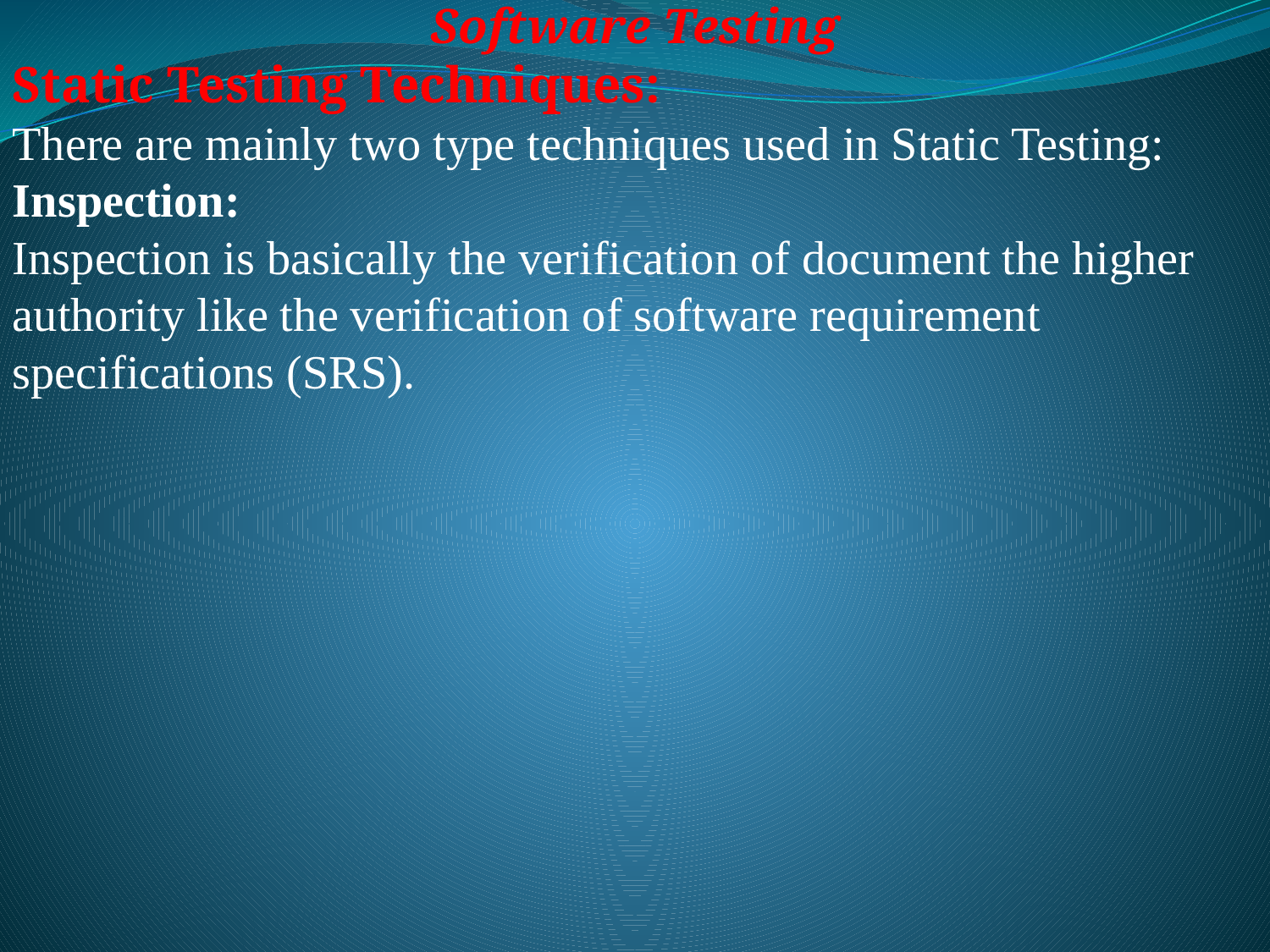

Software Testing
Static Testing Techniques:
There are mainly two type techniques used in Static Testing:
Inspection:
Inspection is basically the verification of document the higher authority like the verification of software requirement specifications (SRS).